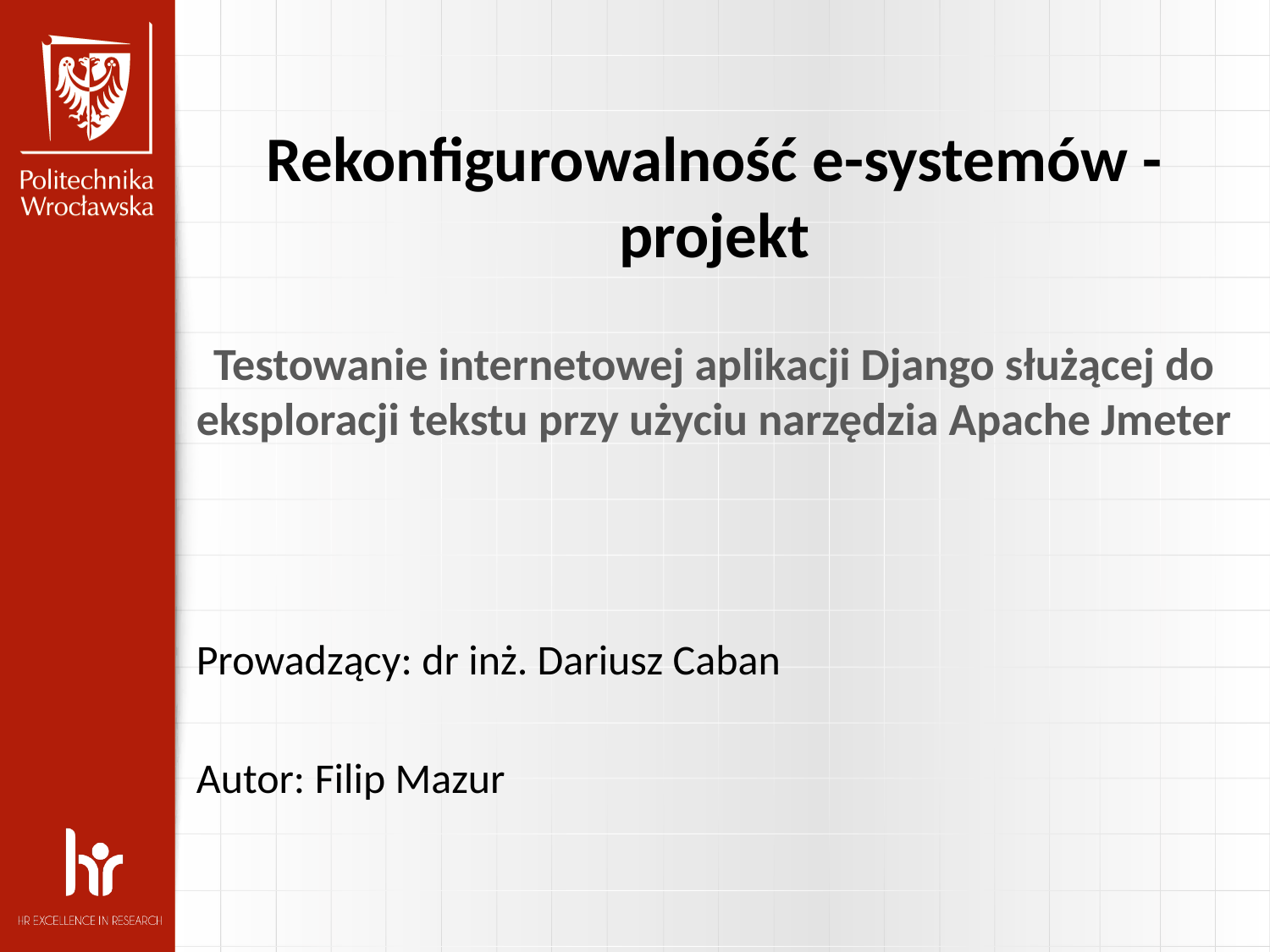

Rekonfigurowalność e-systemów - projekt
Testowanie internetowej aplikacji Django służącej do eksploracji tekstu przy użyciu narzędzia Apache Jmeter
Prowadzący: dr inż. Dariusz Caban

Autor: Filip Mazur